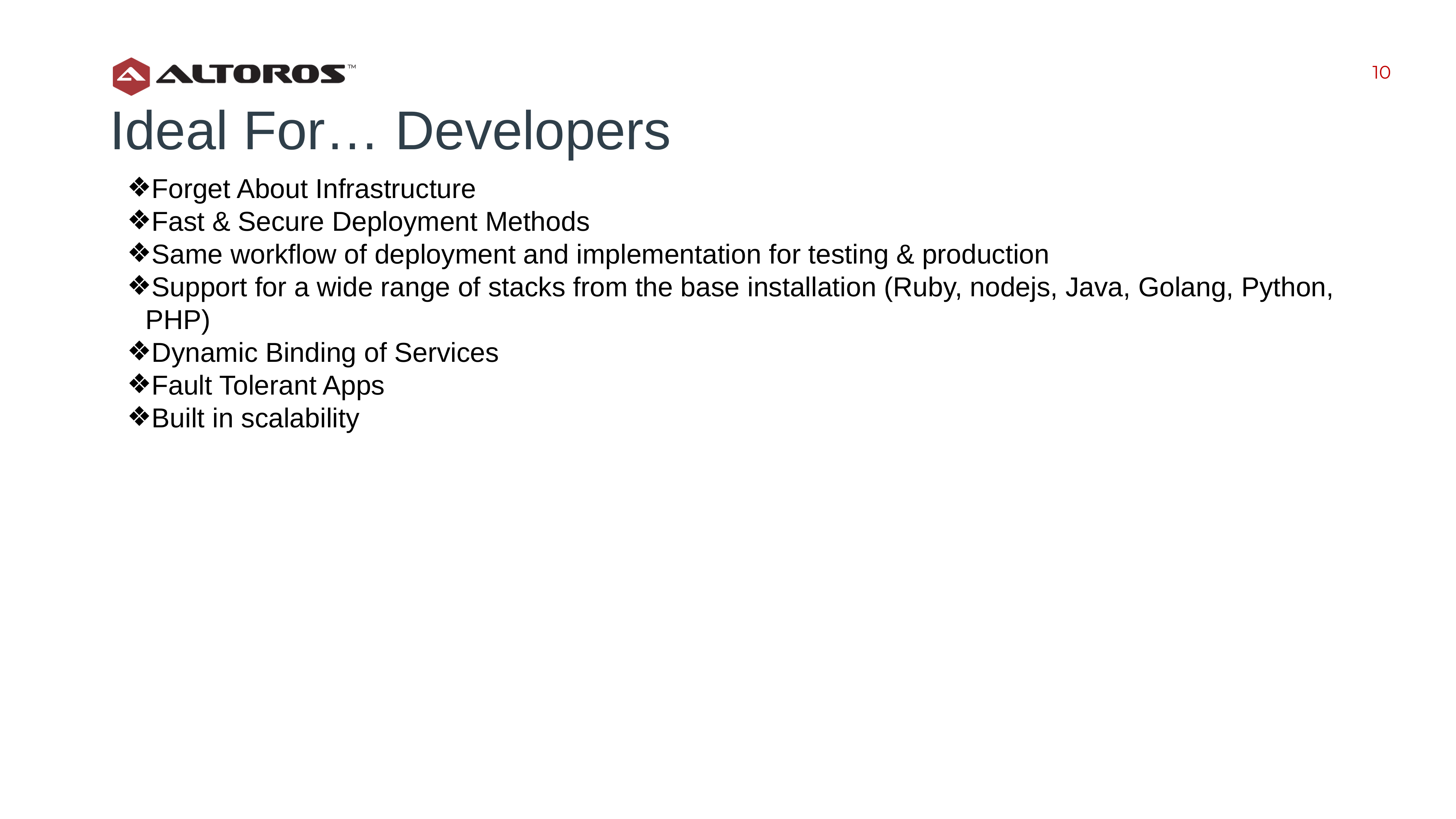

10
10
Ideal For… Developers
Forget About Infrastructure
Fast & Secure Deployment Methods
Same workflow of deployment and implementation for testing & production
Support for a wide range of stacks from the base installation (Ruby, nodejs, Java, Golang, Python, PHP)
Dynamic Binding of Services
Fault Tolerant Apps
Built in scalability